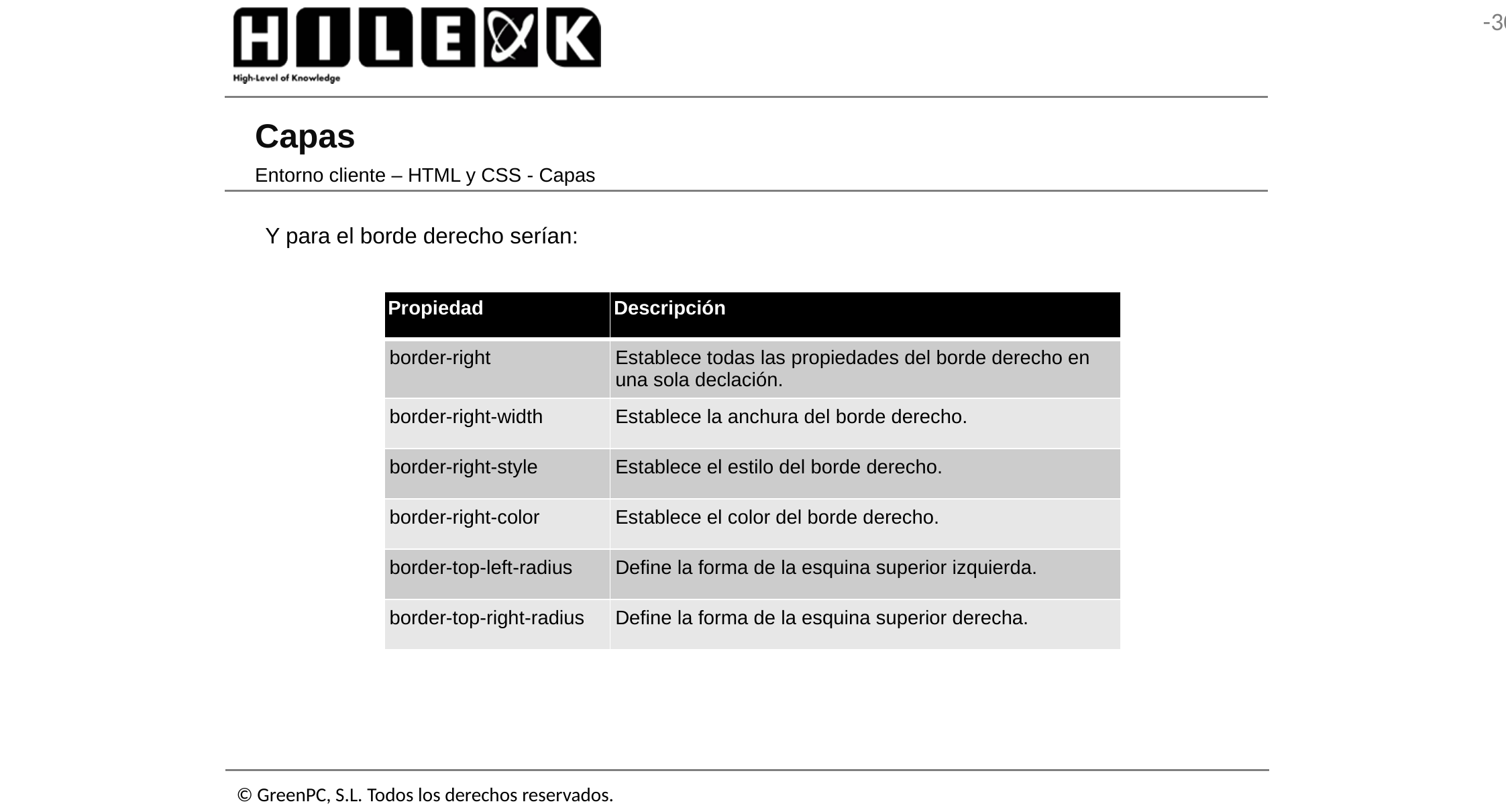

# Capas
Entorno cliente – HTML y CSS - Capas
Y para el borde derecho serían:
| Propiedad | Descripción |
| --- | --- |
| border-right | Establece todas las propiedades del borde derecho en una sola declación. |
| border-right-width | Establece la anchura del borde derecho. |
| border-right-style | Establece el estilo del borde derecho. |
| border-right-color | Establece el color del borde derecho. |
| border-top-left-radius | Define la forma de la esquina superior izquierda. |
| border-top-right-radius | Define la forma de la esquina superior derecha. |